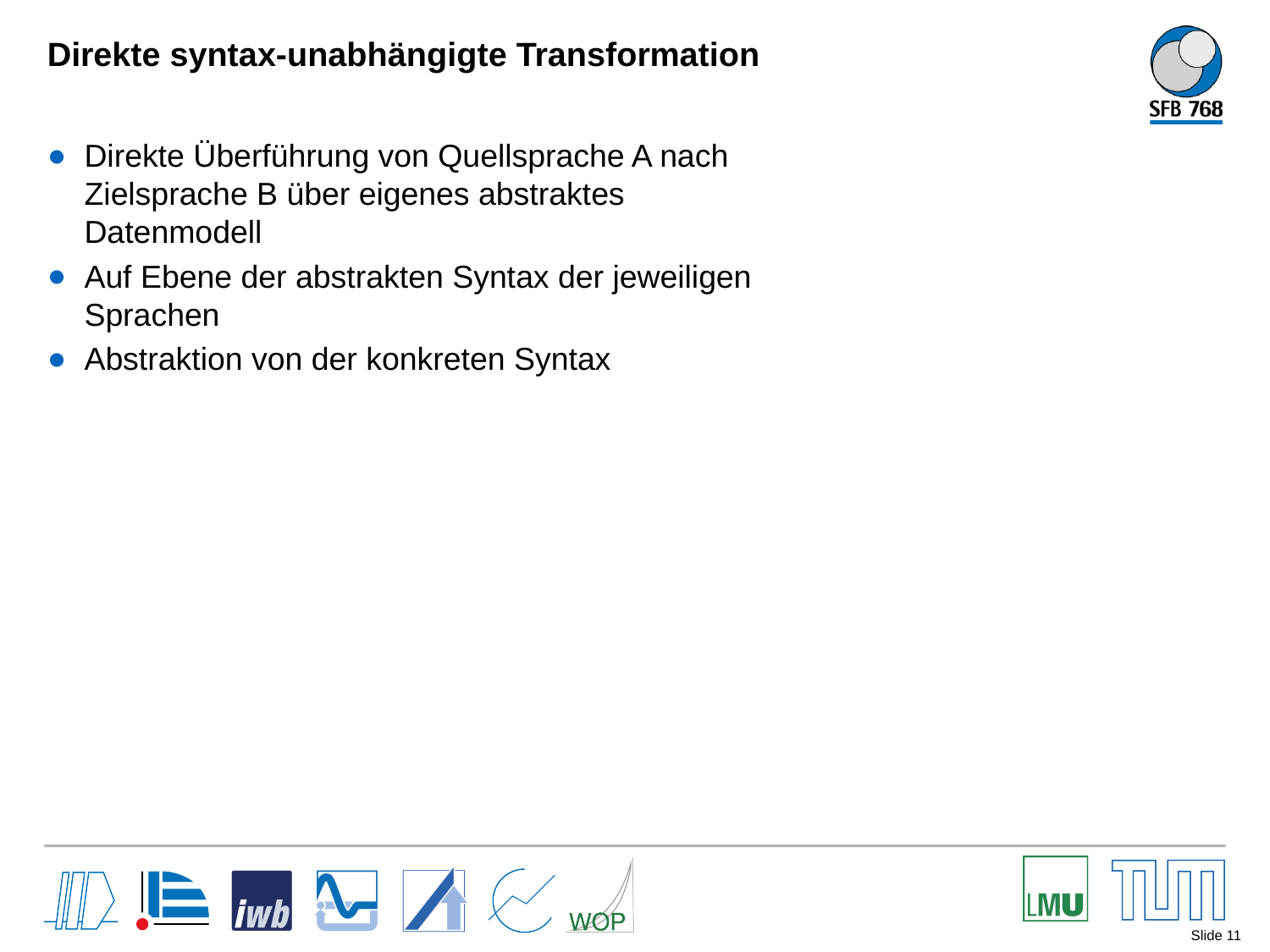

# Direkte syntax-unabhängigte Transformation
Direkte Überführung von Quellsprache A nach Zielsprache B über eigenes abstraktes Datenmodell
Auf Ebene der abstrakten Syntax der jeweiligen Sprachen
Abstraktion von der konkreten Syntax